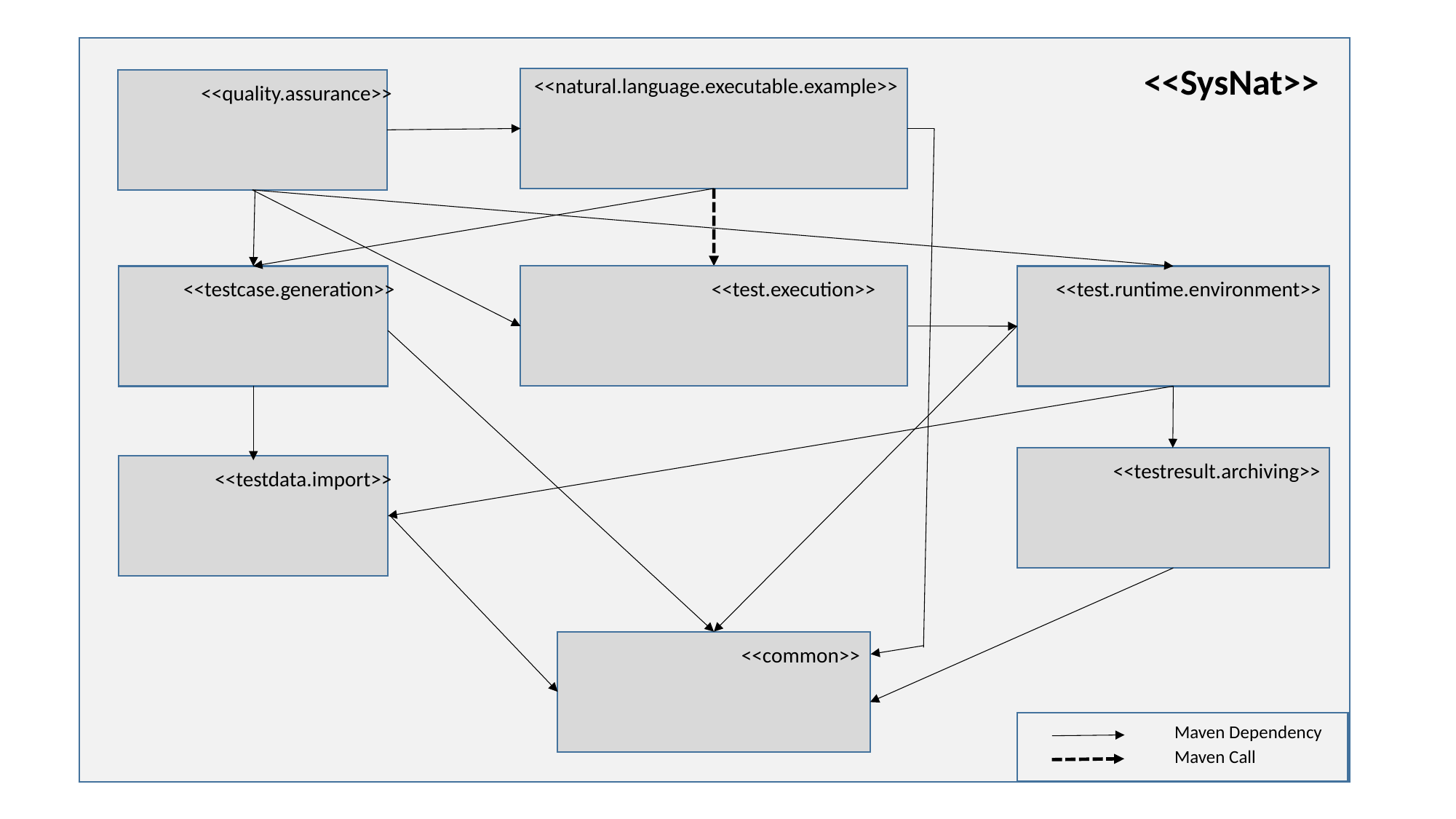

<<SysNat>>
<<natural.language.executable.example>>

<<quality.assurance>>

<<test.execution>>

<<testcase.generation>>

<<test.runtime.environment>>

<<testresult.archiving>>

<<testdata.import>>

<<common>>

Maven Dependency

Maven Call